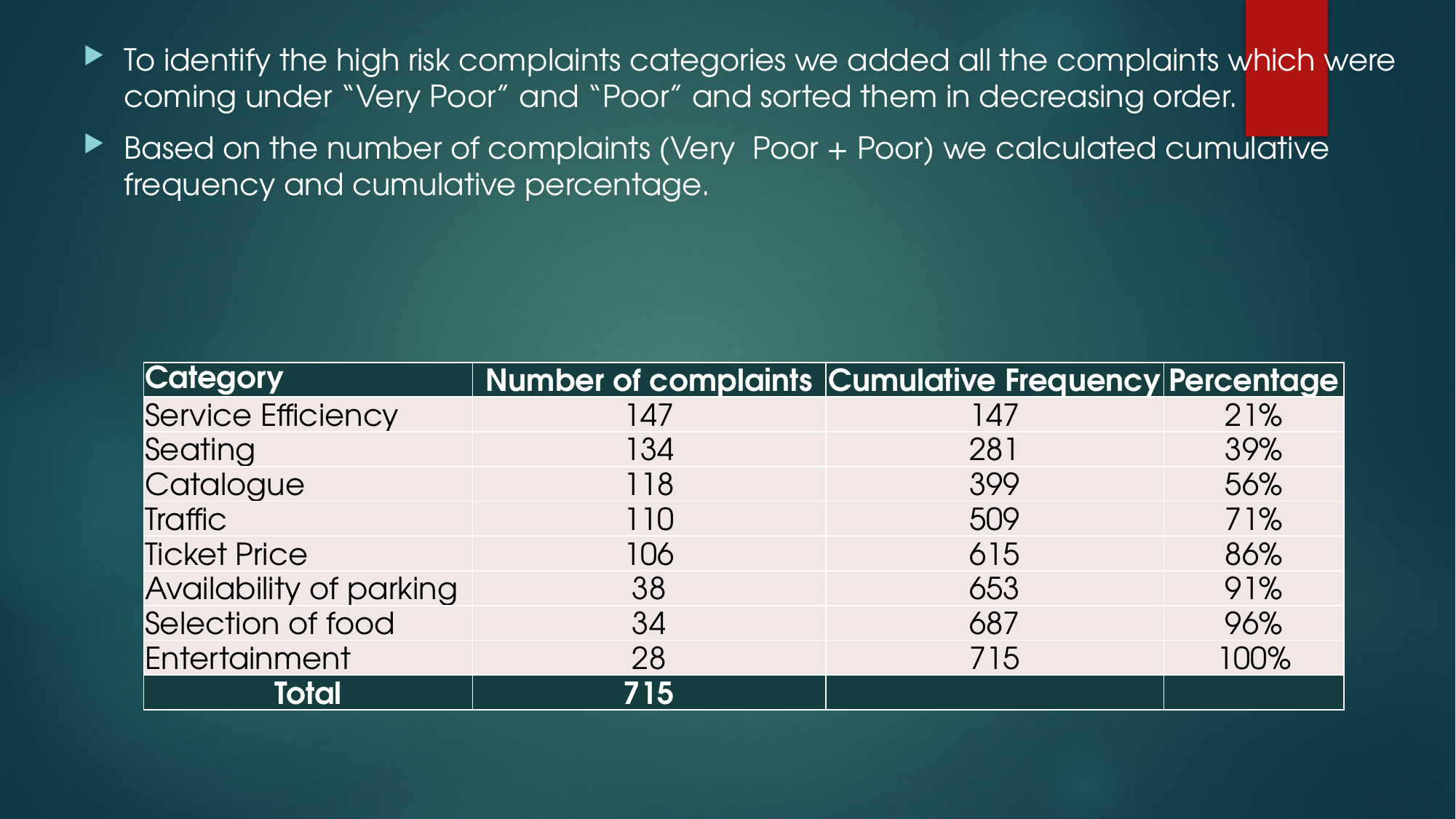

To identify the high risk complaints categories we added all the complaints which were coming under “Very Poor” and “Poor” and sorted them in decreasing order.
Based on the number of complaints (Very  Poor + Poor) we calculated cumulative frequency and cumulative percentage.

| Category | Number of complaints | Cumulative Frequency | Percentage |
| --- | --- | --- | --- |
| Service Efficiency | 147 | 147 | 21% |
| Seating | 134 | 281 | 39% |
| Catalogue | 118 | 399 | 56% |
| Traffic | 110 | 509 | 71% |
| Ticket Price | 106 | 615 | 86% |
| Availability of parking | 38 | 653 | 91% |
| Selection of food | 34 | 687 | 96% |
| Entertainment | 28 | 715 | 100% |
| Total | 715 |  |  |